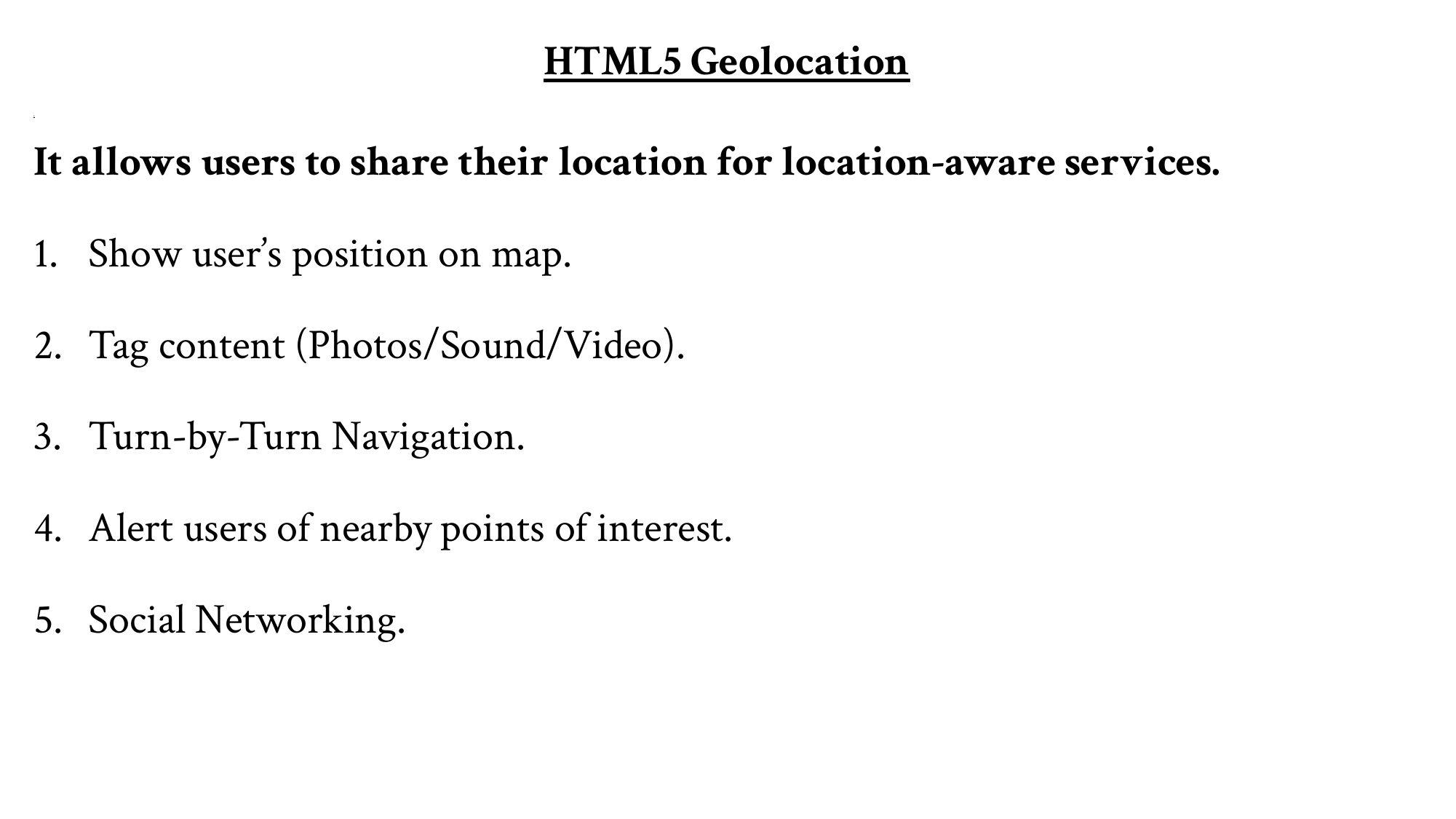

HTML5 Geolocation

It
It allows users to share their location for location-aware services.
Show user’s position on map.
Tag content (Photos/Sound/Video).
Turn-by-Turn Navigation.
Alert users of nearby points of interest.
Social Networking.